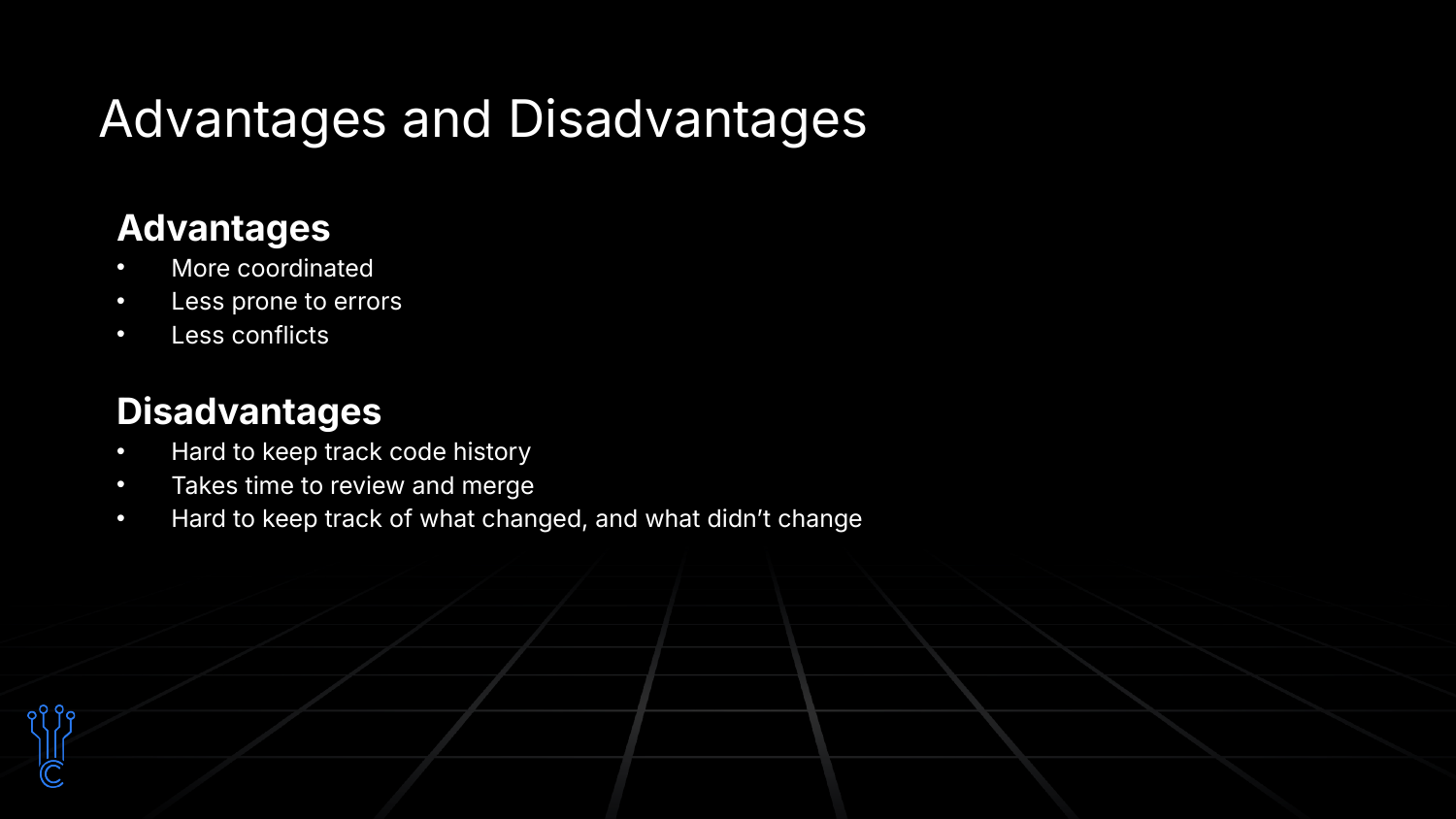

# Advantages and Disadvantages
Advantages
More coordinated
Less prone to errors
Less conflicts

Disadvantages
Hard to keep track code history
Takes time to review and merge
Hard to keep track of what changed, and what didn’t change